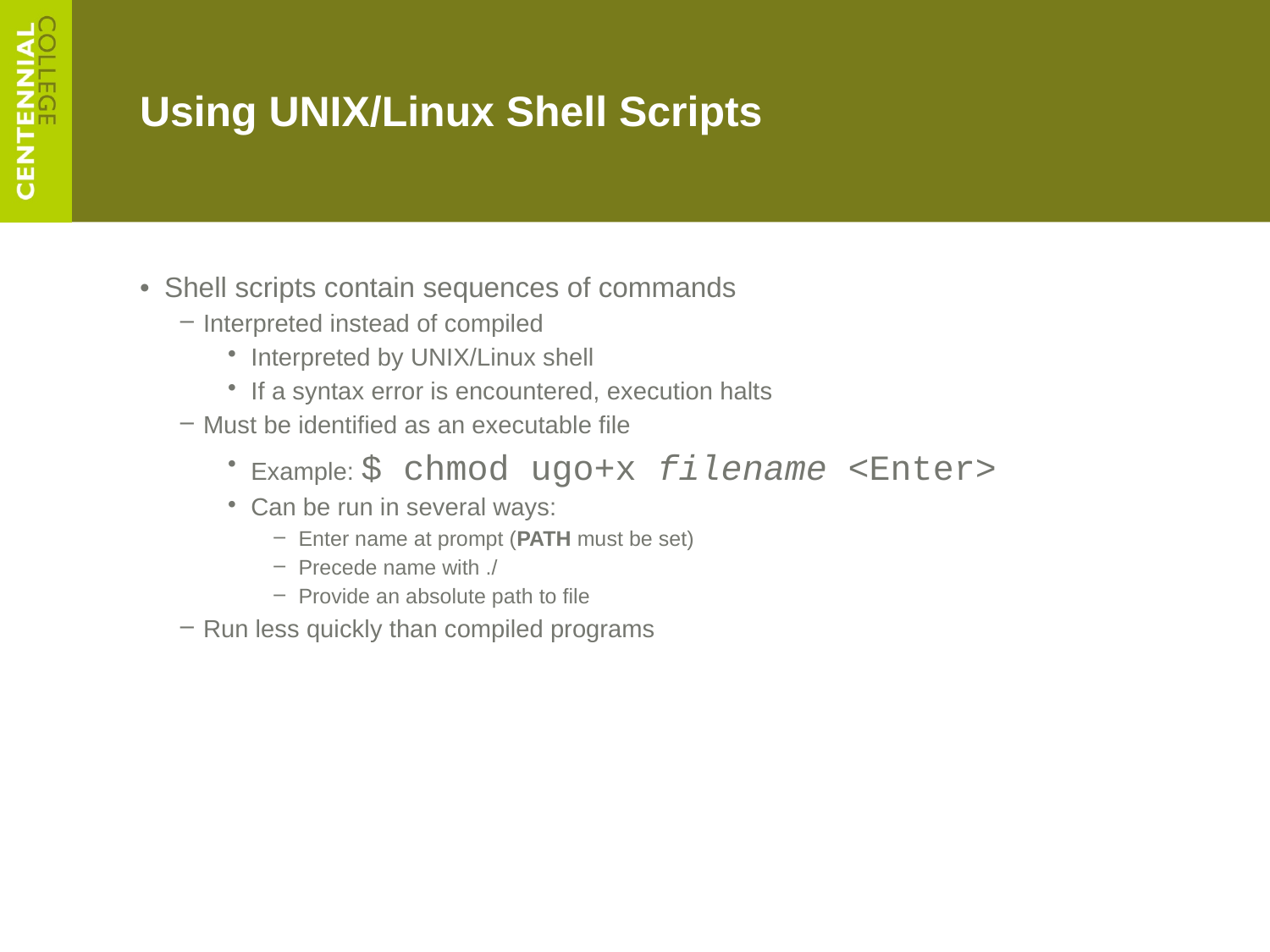

# Using UNIX/Linux Shell Scripts
Shell scripts contain sequences of commands
Interpreted instead of compiled
Interpreted by UNIX/Linux shell
If a syntax error is encountered, execution halts
Must be identified as an executable file
Example: $ chmod ugo+x filename <Enter>
Can be run in several ways:
Enter name at prompt (PATH must be set)
Precede name with ./
Provide an absolute path to file
Run less quickly than compiled programs
A Guide to Unix Using Linux, Fourth Edition
6